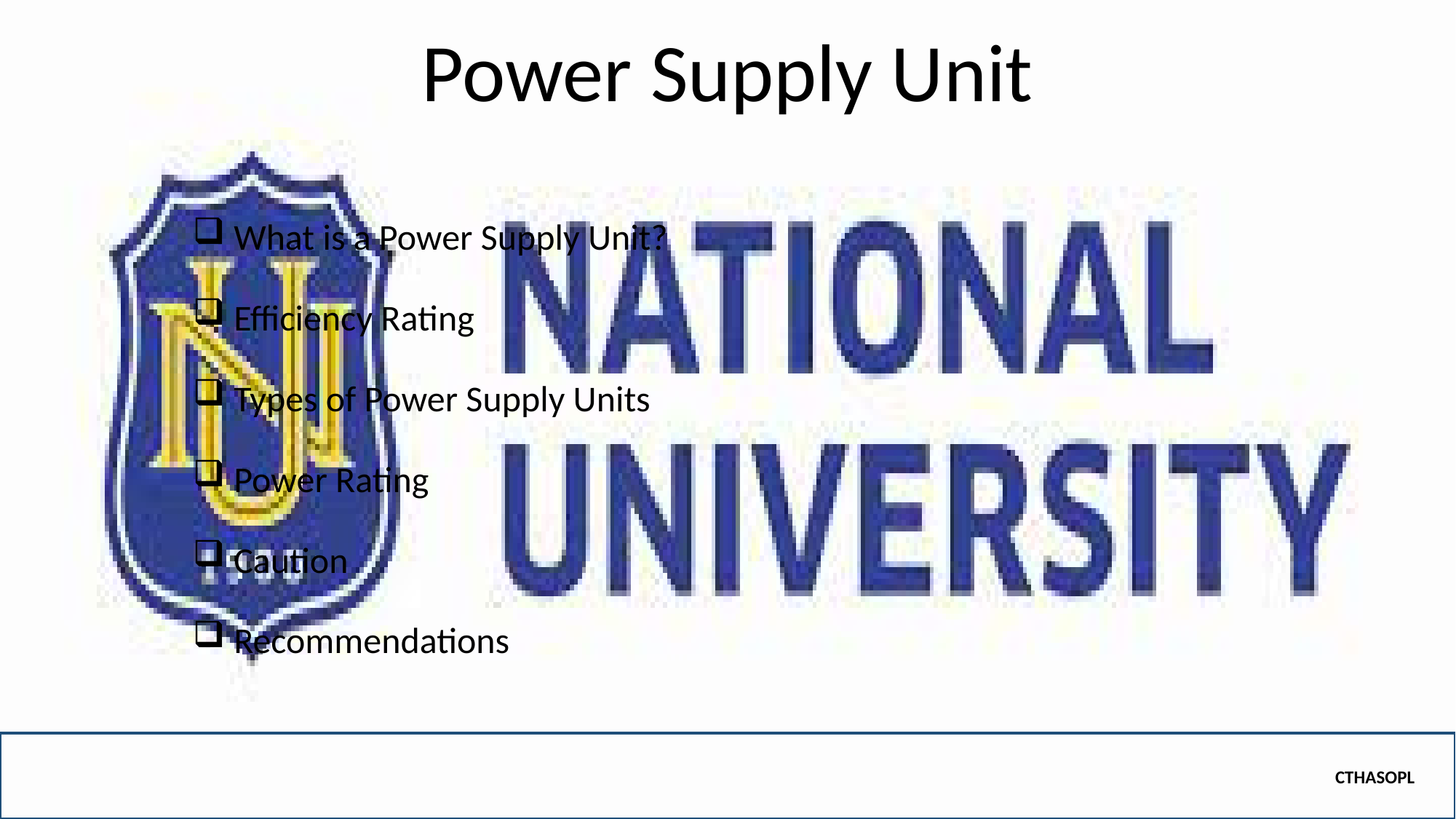

# Power Supply Unit
What is a Power Supply Unit?
Efficiency Rating
Types of Power Supply Units
Power Rating
Caution
Recommendations
CTHASOPL